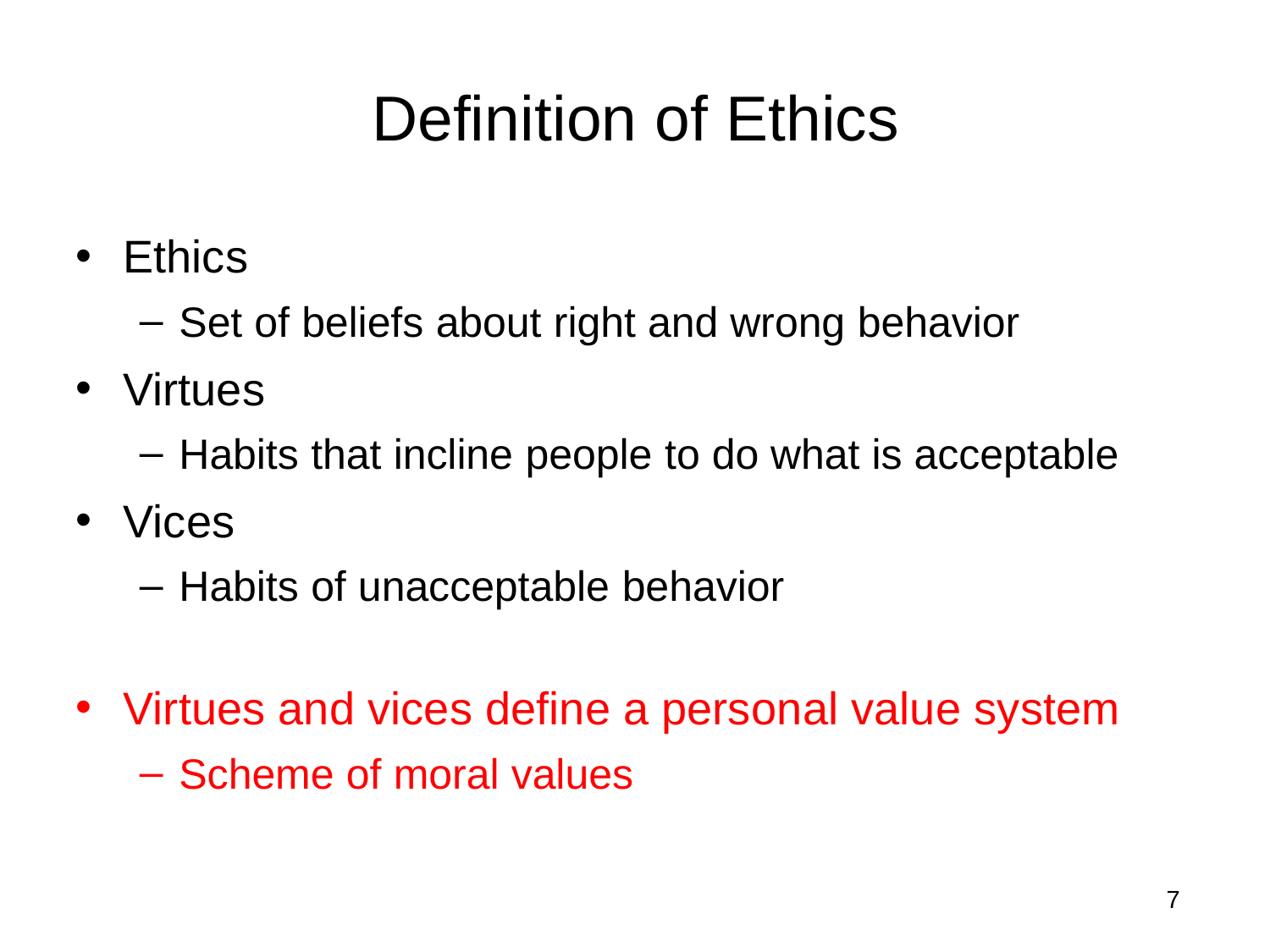

Definition of	Ethics
Ethics

Set of beliefs about right and wrong behavior

Virtues

Habits that incline people to do what is acceptable

Vices

Habits of unacceptable behavior

Virtues and vices define a personal value system

Scheme of moral values
7